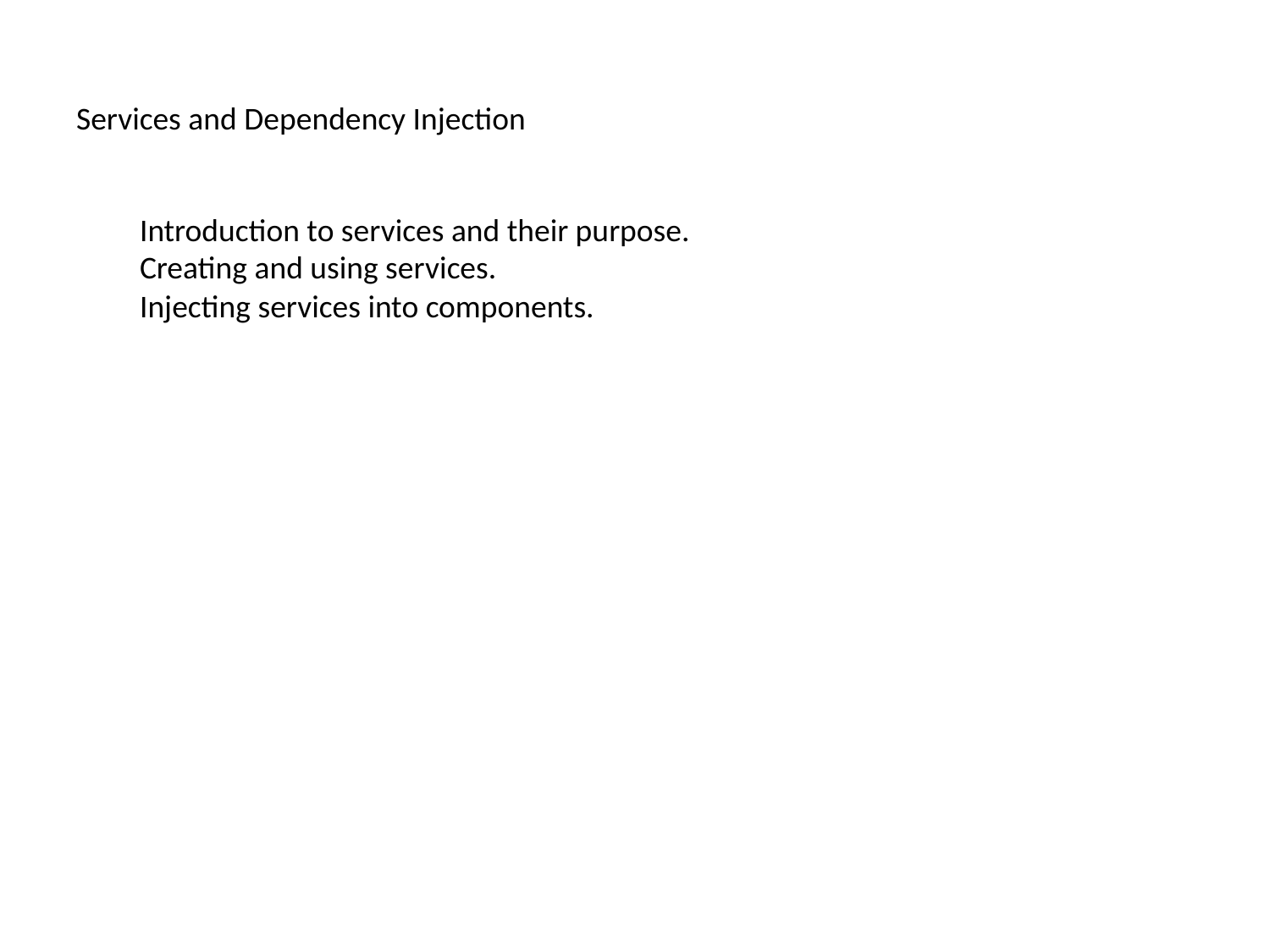

# Services and Dependency Injection

Introduction to services and their purpose.
Creating and using services.
Injecting services into components.